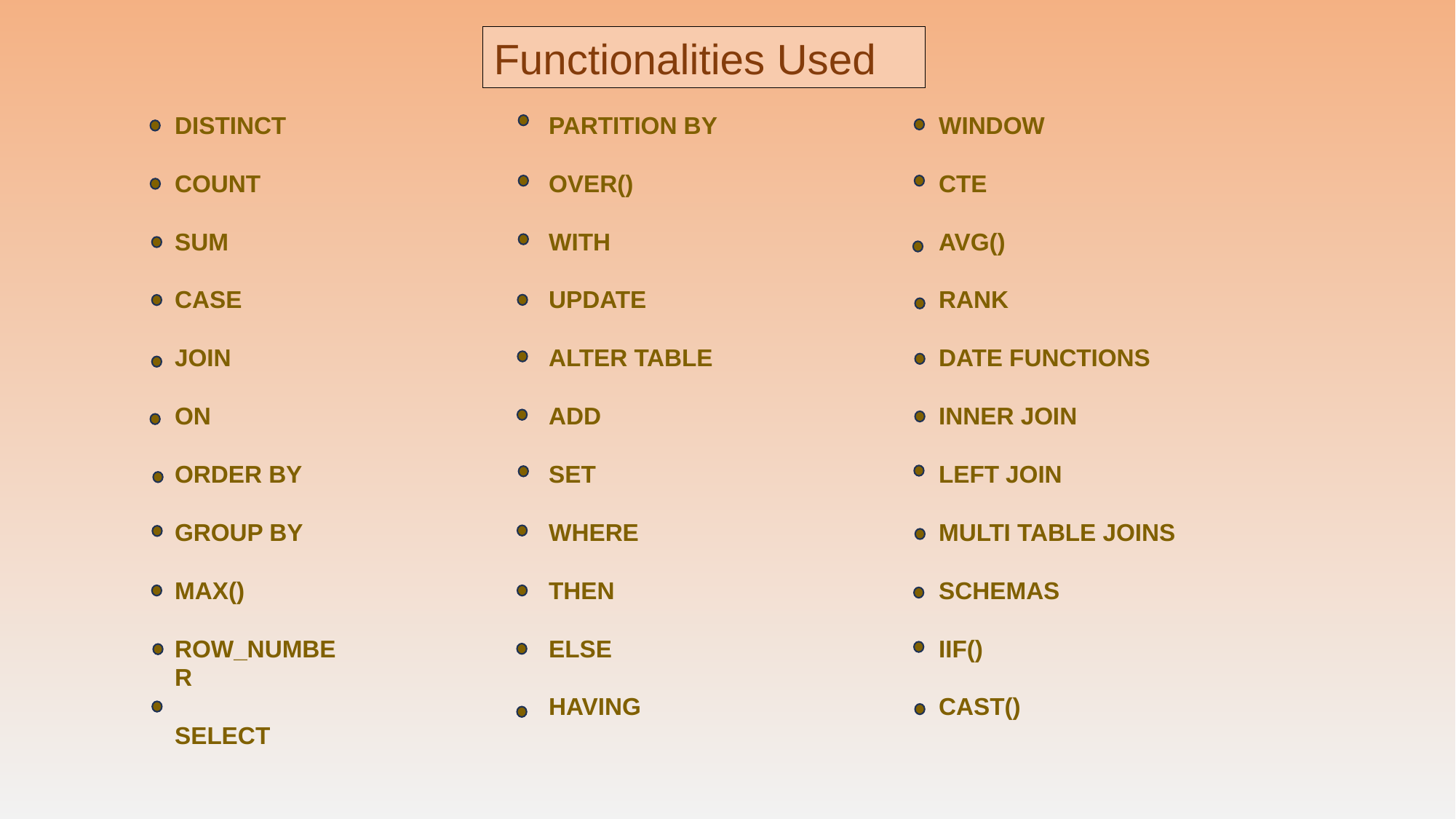

Functionalities Used
DISTINCT

COUNT

SUM

CASE
JOIN

ON

ORDER BY

GROUP BY

MAX()

ROW_NUMBER

SELECT
PARTITION BY

OVER()

WITH

UPDATE

ALTER TABLE

ADD

SET

WHERE

THEN

ELSE

HAVING
WINDOW

CTE

AVG()

RANK

DATE FUNCTIONS

INNER JOIN

LEFT JOIN

MULTI TABLE JOINS

SCHEMAS

IIF()

CAST()